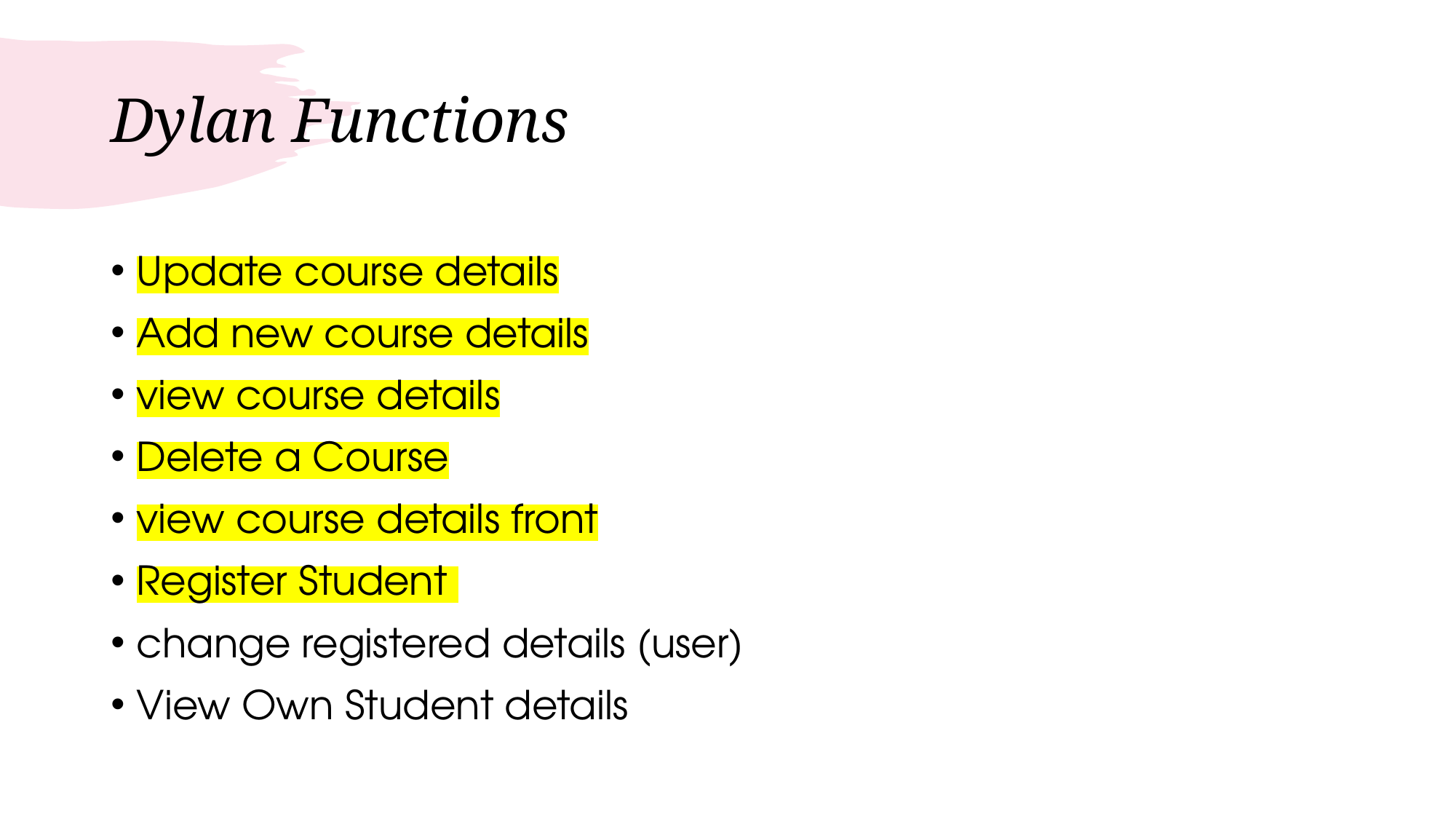

# Dylan Functions
Update course details
Add new course details
view course details
Delete a Course
view course details front
Register Student
change registered details (user)
View Own Student details